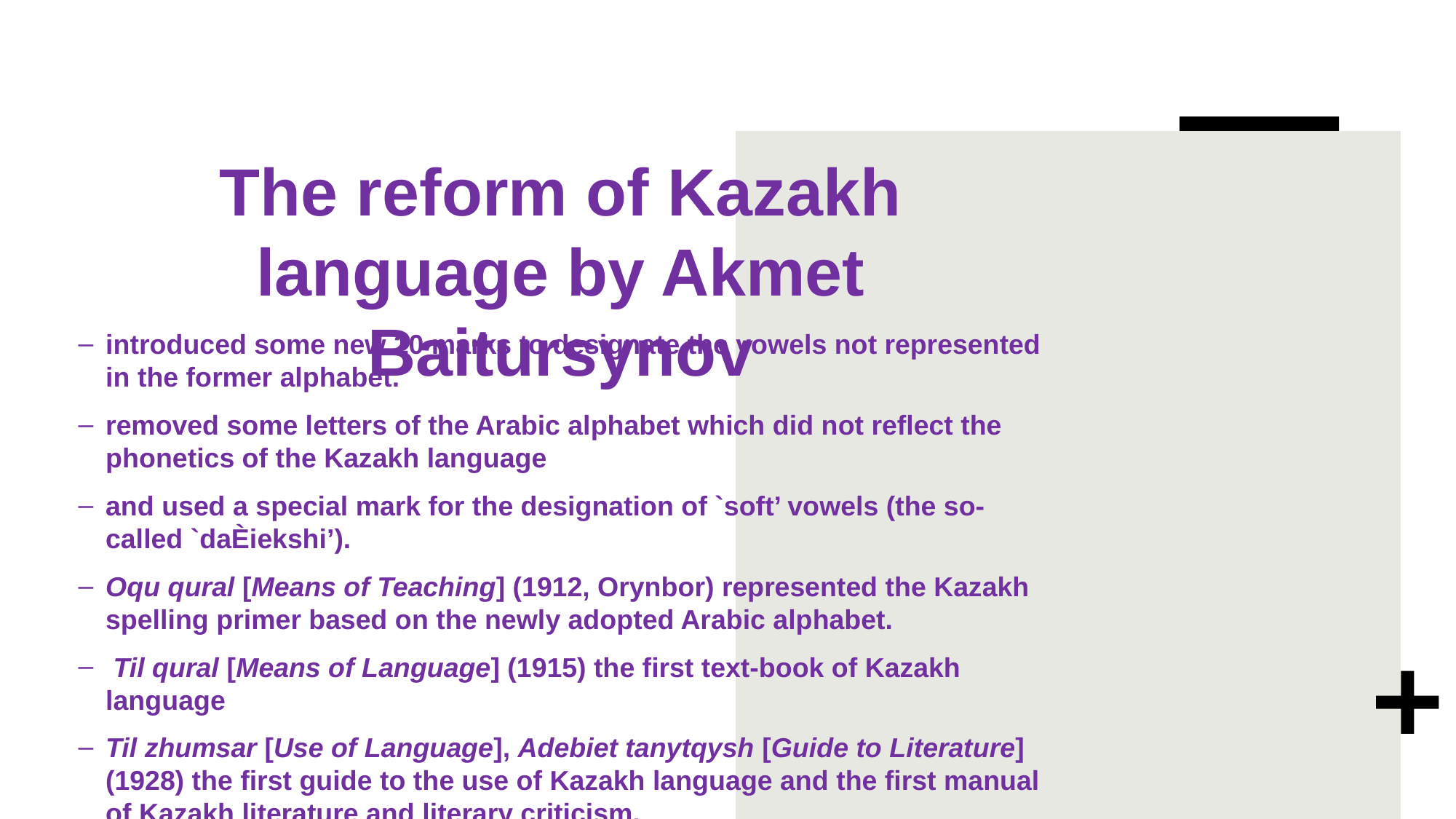

# The reform of Kazakh language by Akmet Baitursynov
introduced some new 20 marks to designate the vowels not represented in the former alphabet.
removed some letters of the Arabic alphabet which did not reflect the phonetics of the Kazakh language
and used a special mark for the designation of `soft’ vowels (the so-called `daÈiekshi’).
Oqu qural [Means of Teaching] (1912, Orynbor) represented the Kazakh spelling primer based on the newly adopted Arabic alphabet.
 Til qural [Means of Language] (1915) the first text-book of Kazakh language
Til zhumsar [Use of Language], Adebiet tanytqysh [Guide to Literature] (1928) the first guide to the use of Kazakh language and the first manual of Kazakh literature and literary criticism.